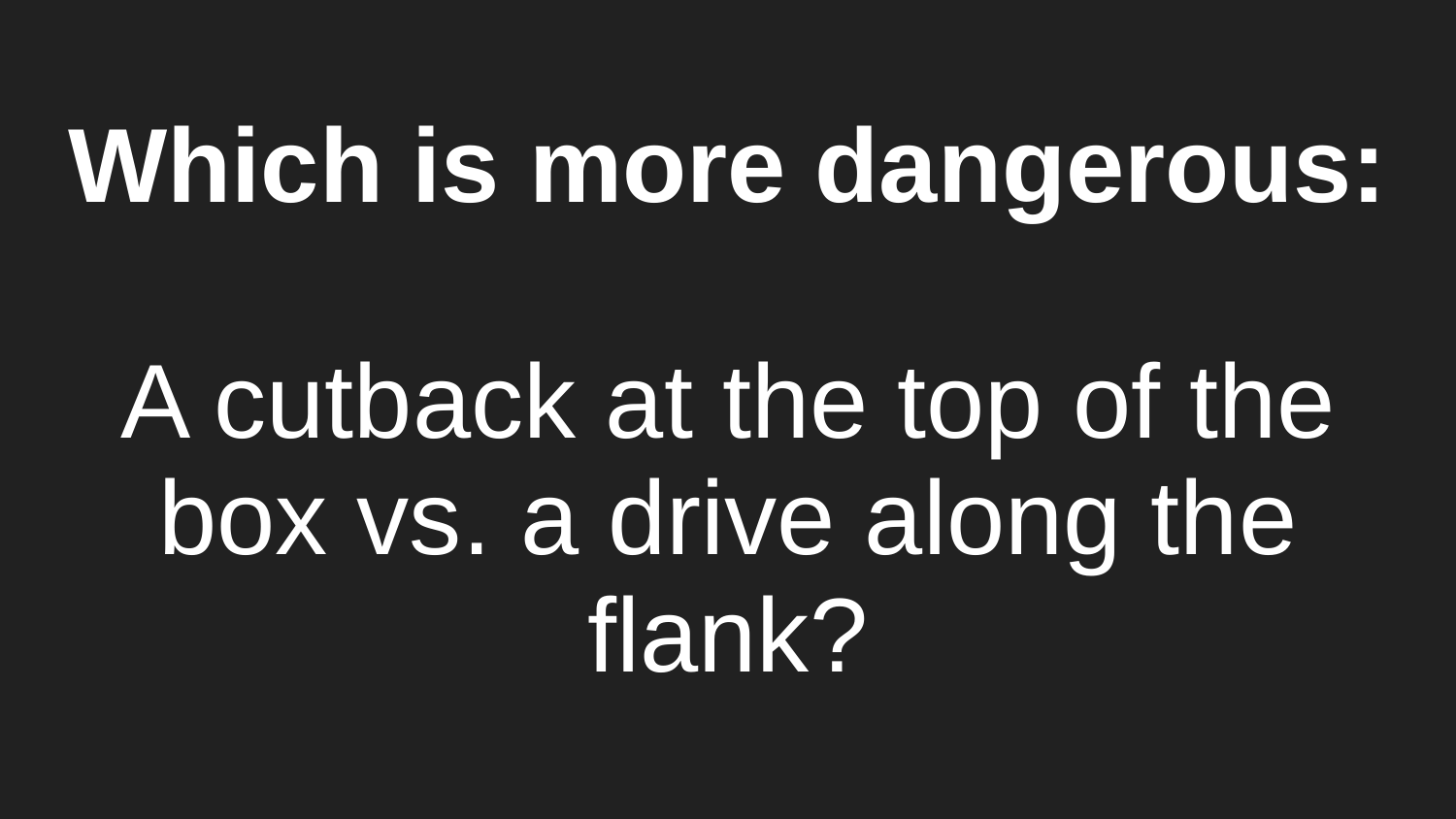

# Which is more dangerous:

A cutback at the top of the box vs. a drive along the flank?